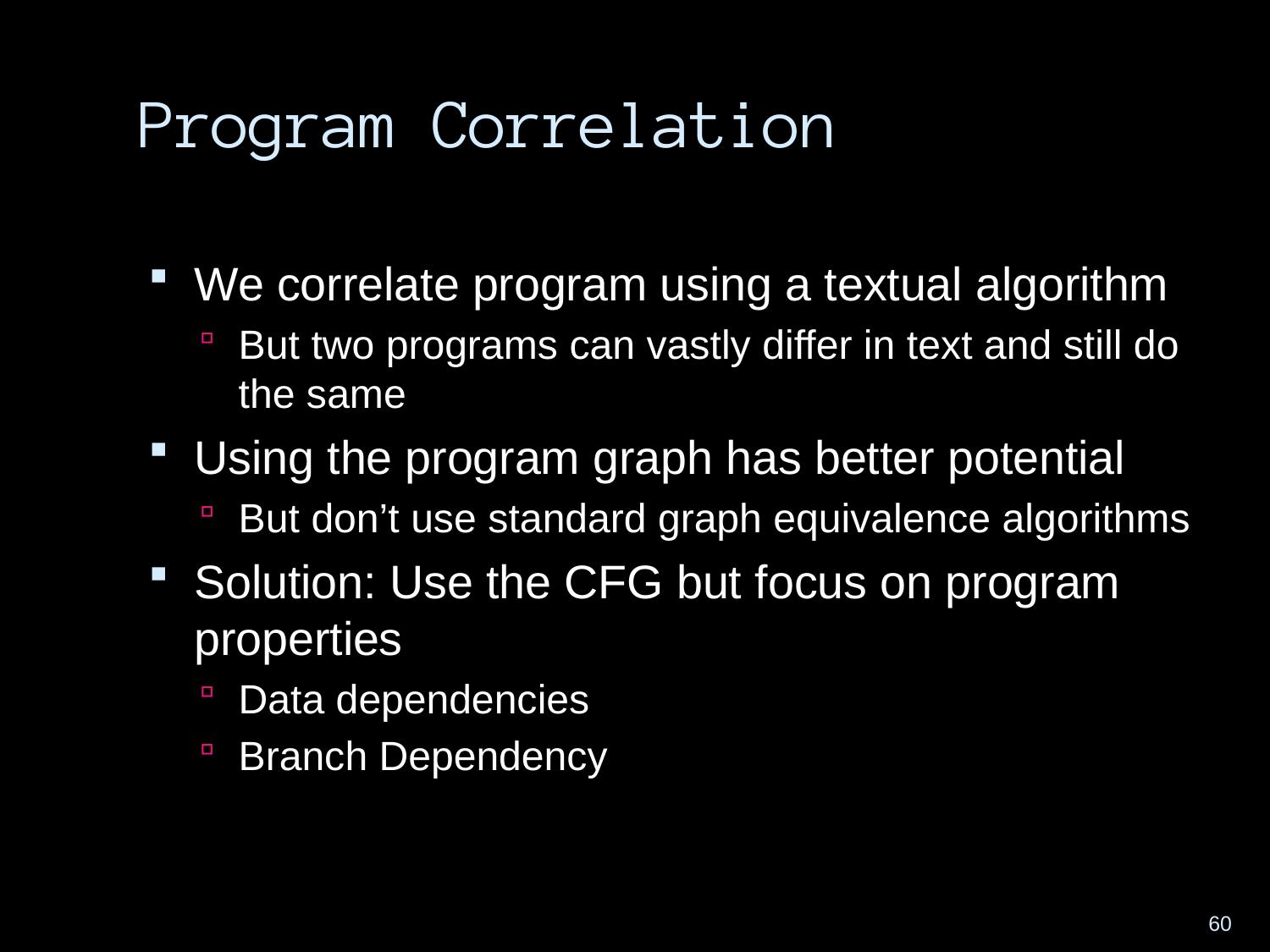

# Program Correlation
We correlate program using a textual algorithm
But two programs can vastly differ in text and still do the same
Using the program graph has better potential
But don’t use standard graph equivalence algorithms
Solution: Use the CFG but focus on program properties
Data dependencies
Branch Dependency
60